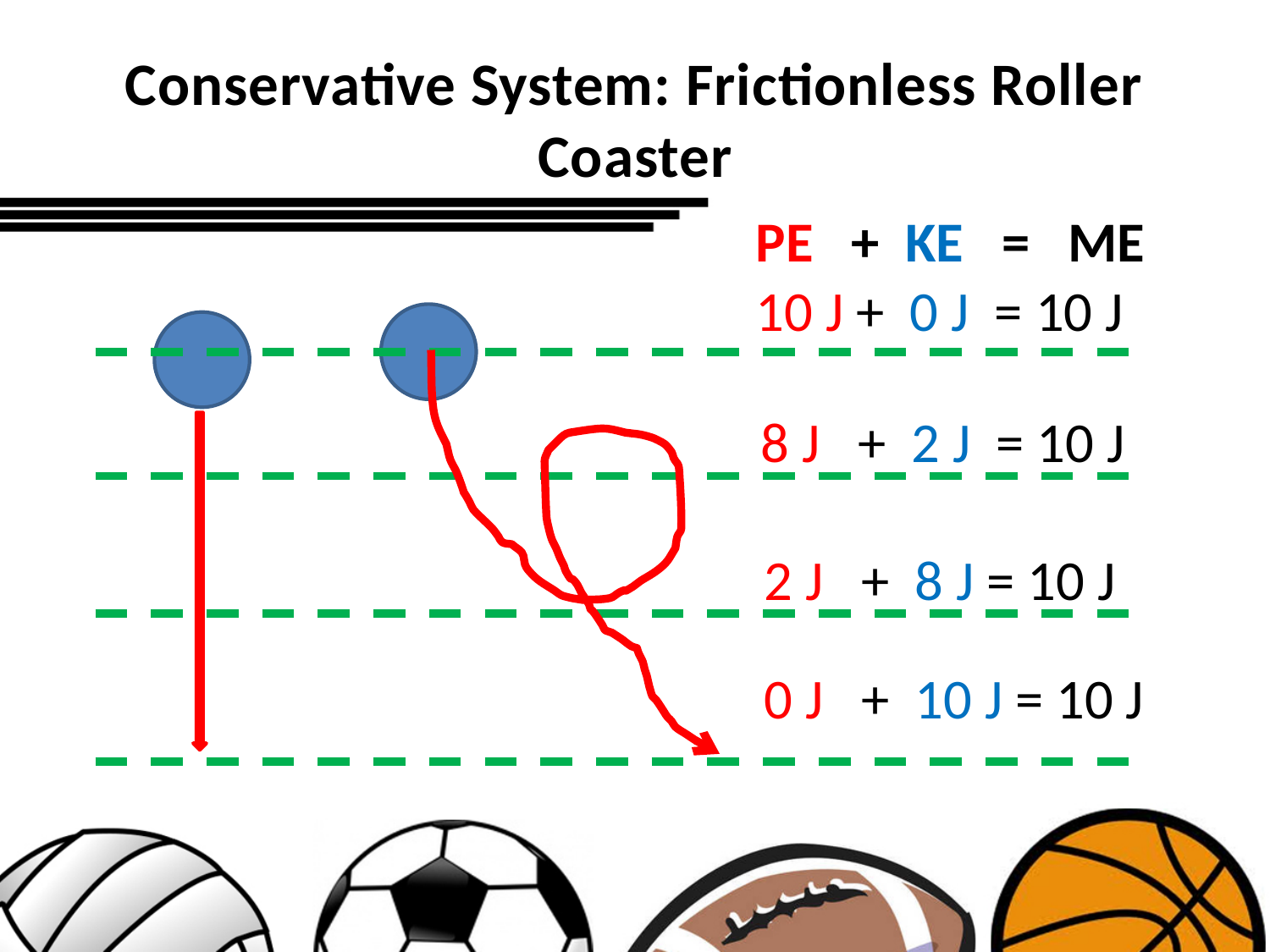

# Conservative System: Frictionless Roller Coaster
PE   +  KE   =   ME
10 J +  0 J  = 10 J

8 J   +  2 J  = 10 J

2 J   +  8 J = 10 J
0 J   +  10 J = 10 J